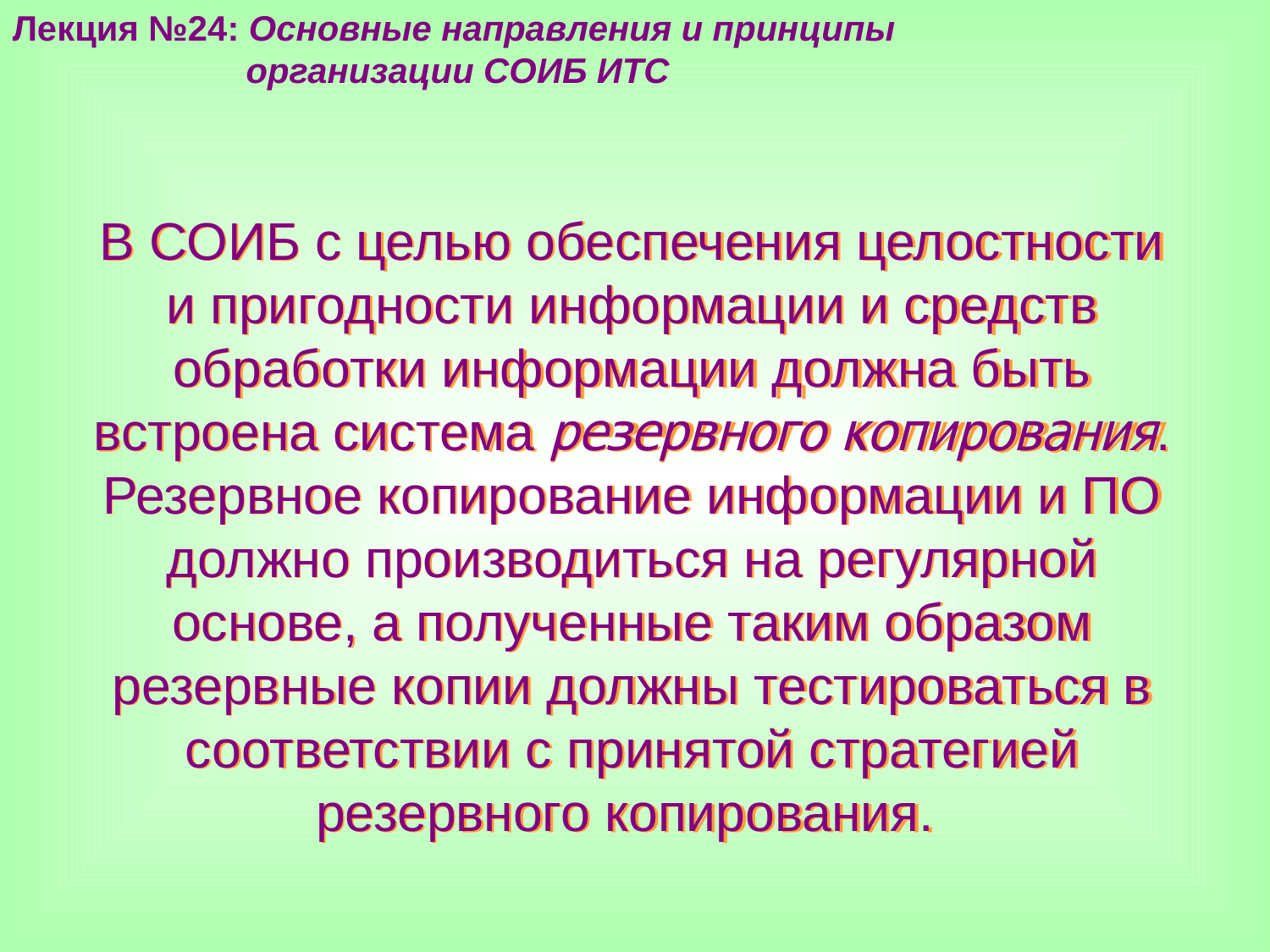

Лекция №24: Основные направления и принципы
                        организации СОИБ ИТС
В СОИБ с целью обеспечения целостности и пригодности информации и средств обработки информации должна быть встроена система резервного копирования.
Резервное копирование информации и ПО должно производиться на регулярной основе, а полученные таким образом резервные копии должны тестироваться в соответствии с принятой стратегией резервного копирования.